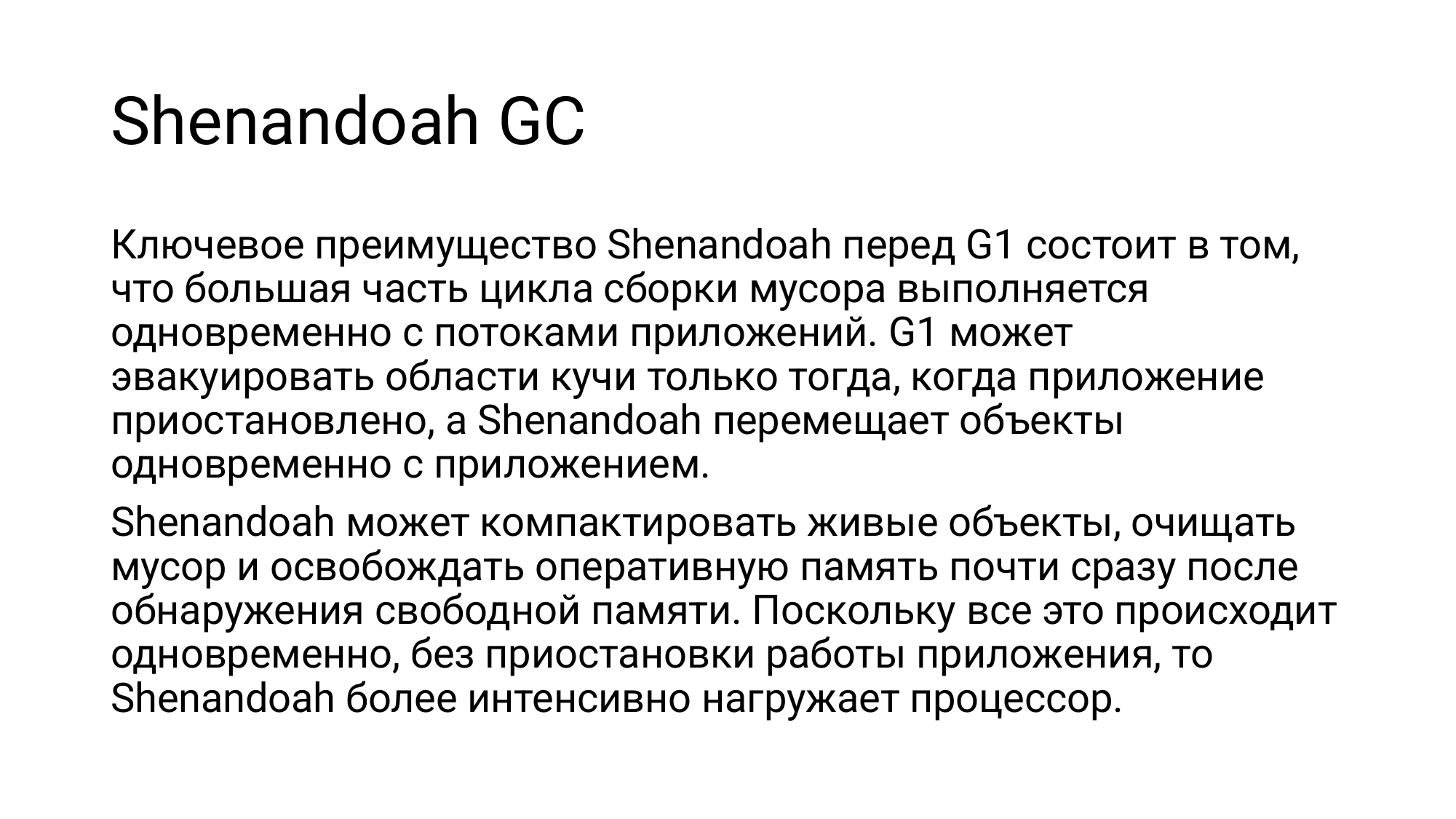

# Shenandoah GC
Ключевое преимущество Shenandoah перед G1 состоит в том, что большая часть цикла сборки мусора выполняется одновременно с потоками приложений. G1 может эвакуировать области кучи только тогда, когда приложение приостановлено, а Shenandoah перемещает объекты одновременно с приложением.
Shenandoah может компактировать живые объекты, очищать мусор и освобождать оперативную память почти сразу после обнаружения свободной памяти. Поскольку все это происходит одновременно, без приостановки работы приложения, то Shenandoah более интенсивно нагружает процессор.